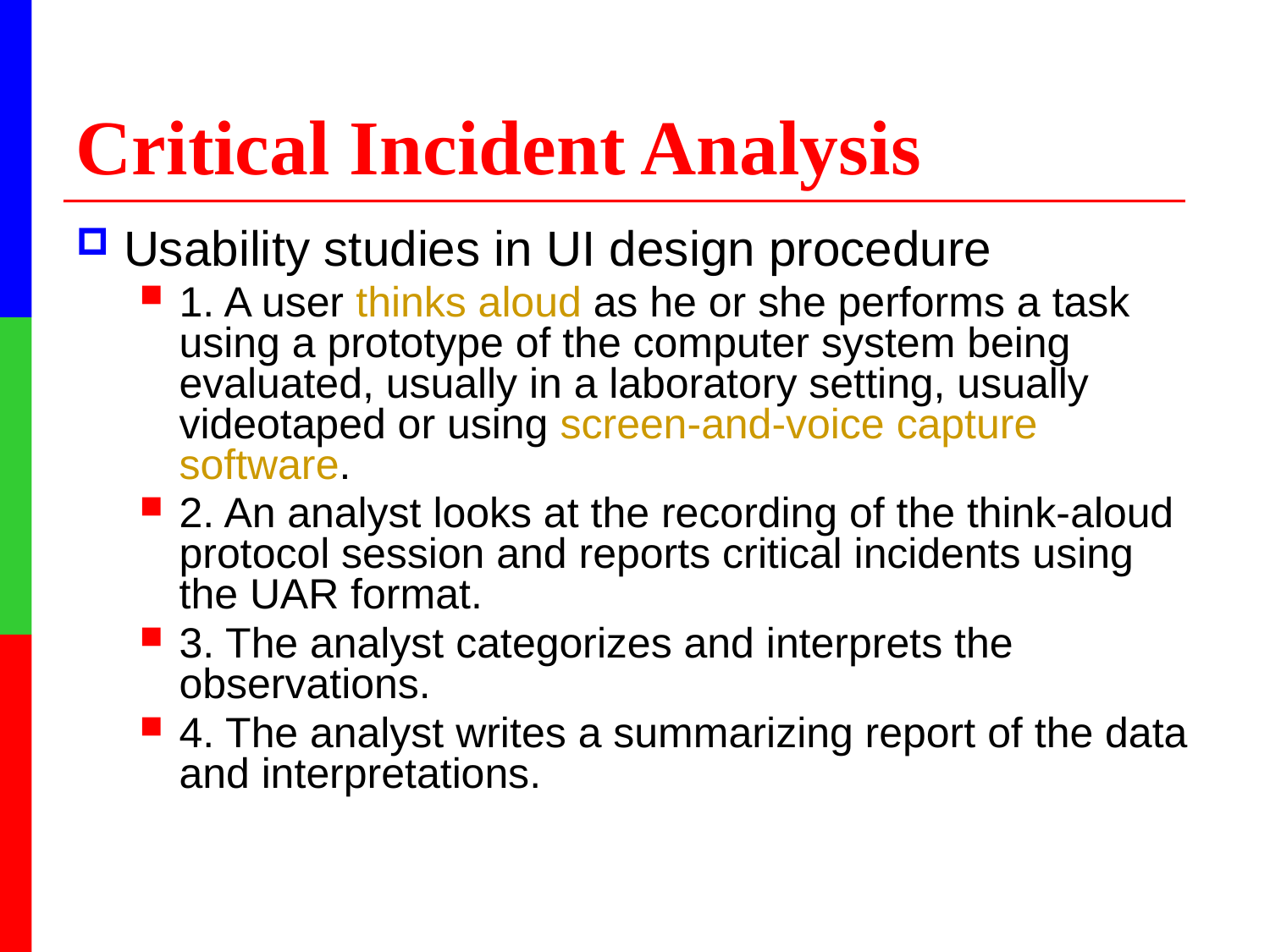

# Critical Incident Analysis
Usability studies in UI design procedure
1. A user thinks aloud as he or she performs a task using a prototype of the computer system being evaluated, usually in a laboratory setting, usually videotaped or using screen-and-voice capture software.
2. An analyst looks at the recording of the think-aloud protocol session and reports critical incidents using the UAR format.
3. The analyst categorizes and interprets the observations.
4. The analyst writes a summarizing report of the data and interpretations.